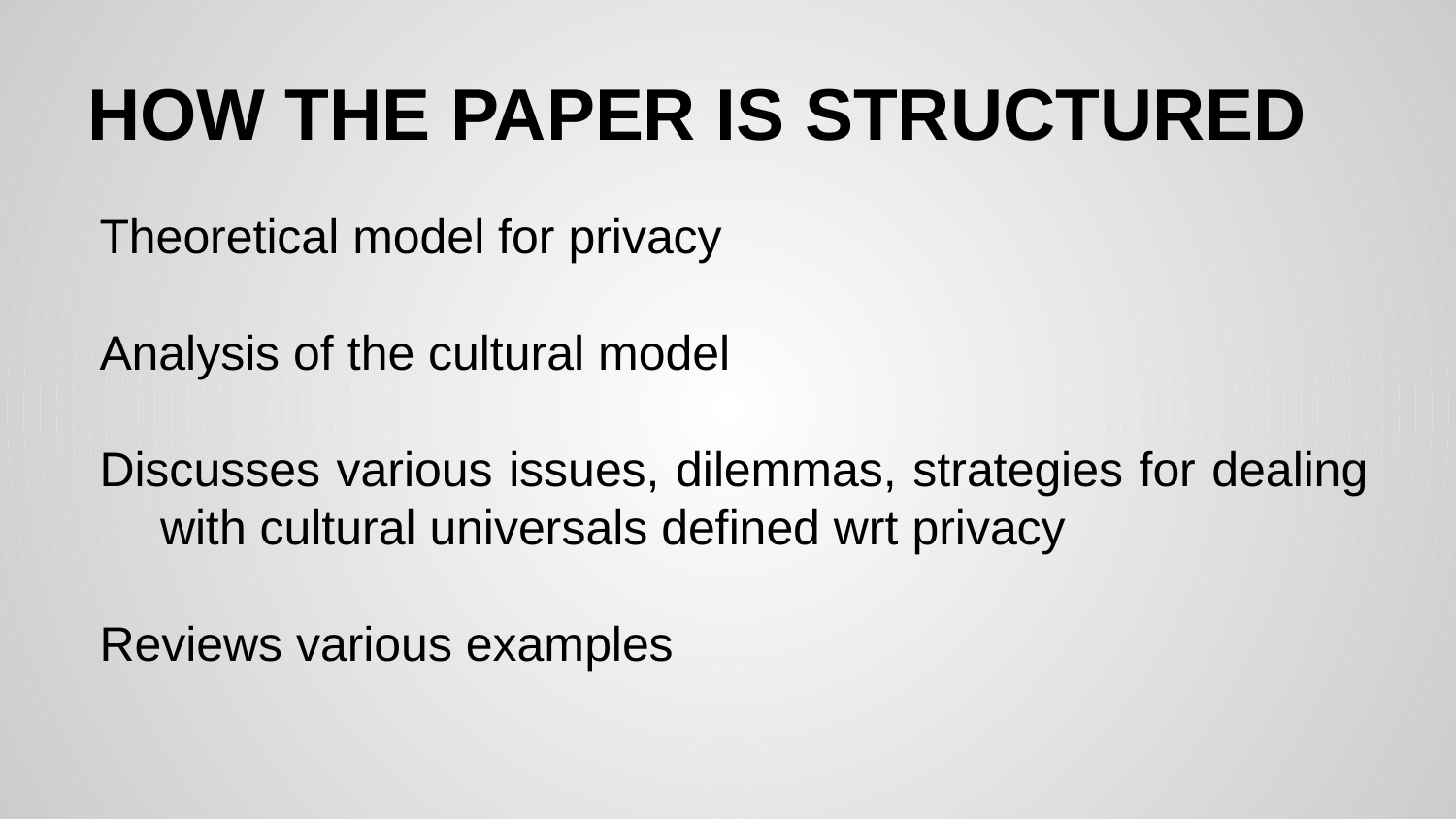

# HOW THE PAPER IS STRUCTURED
Theoretical model for privacy

Analysis of the cultural model

Discusses various issues, dilemmas, strategies for dealing with cultural universals defined wrt privacy

Reviews various examples